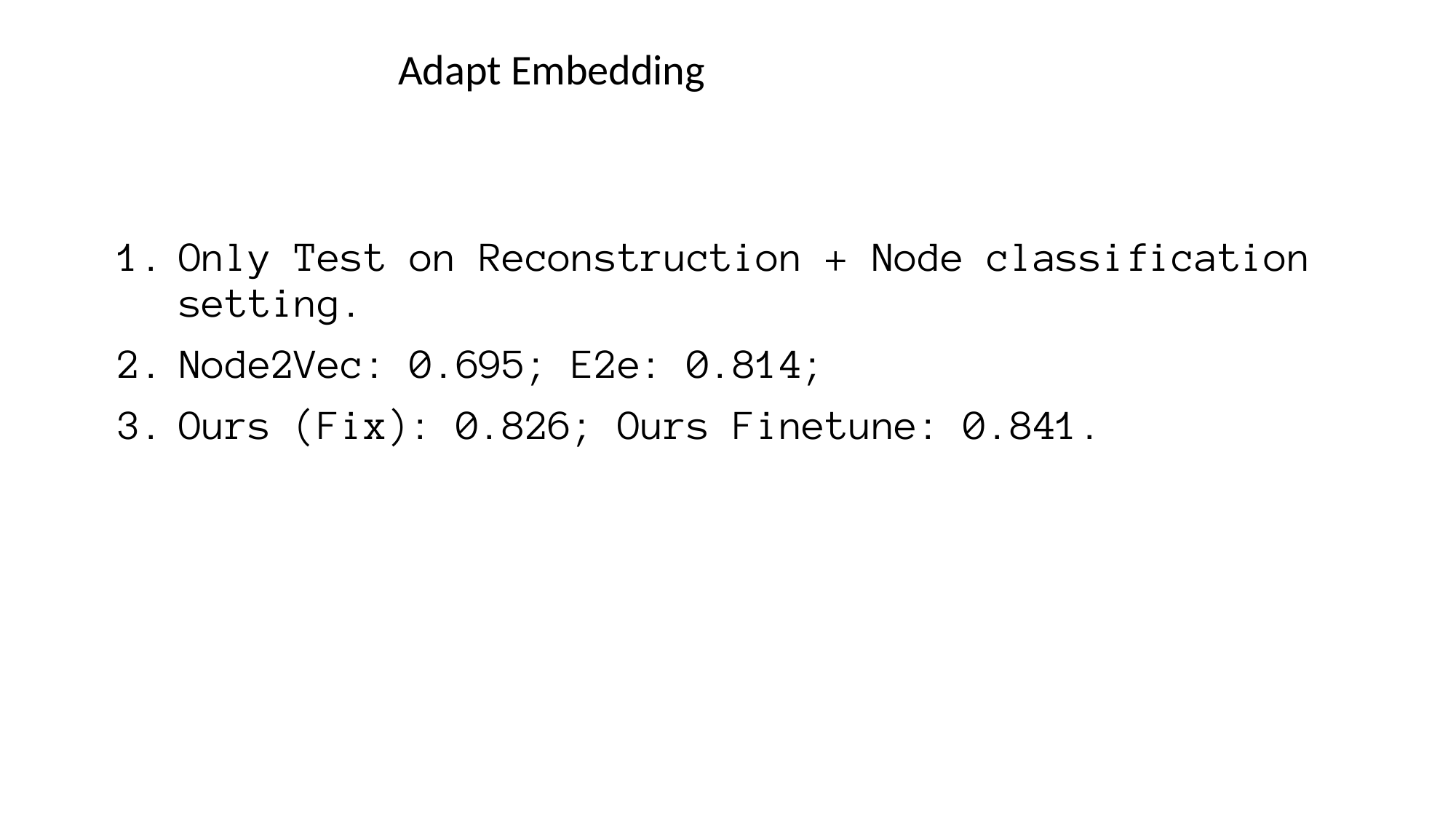

Adapt Embedding
Only Test on Reconstruction + Node classification setting.
Node2Vec: 0.695; E2e: 0.814;
Ours (Fix): 0.826; Ours Finetune: 0.841.